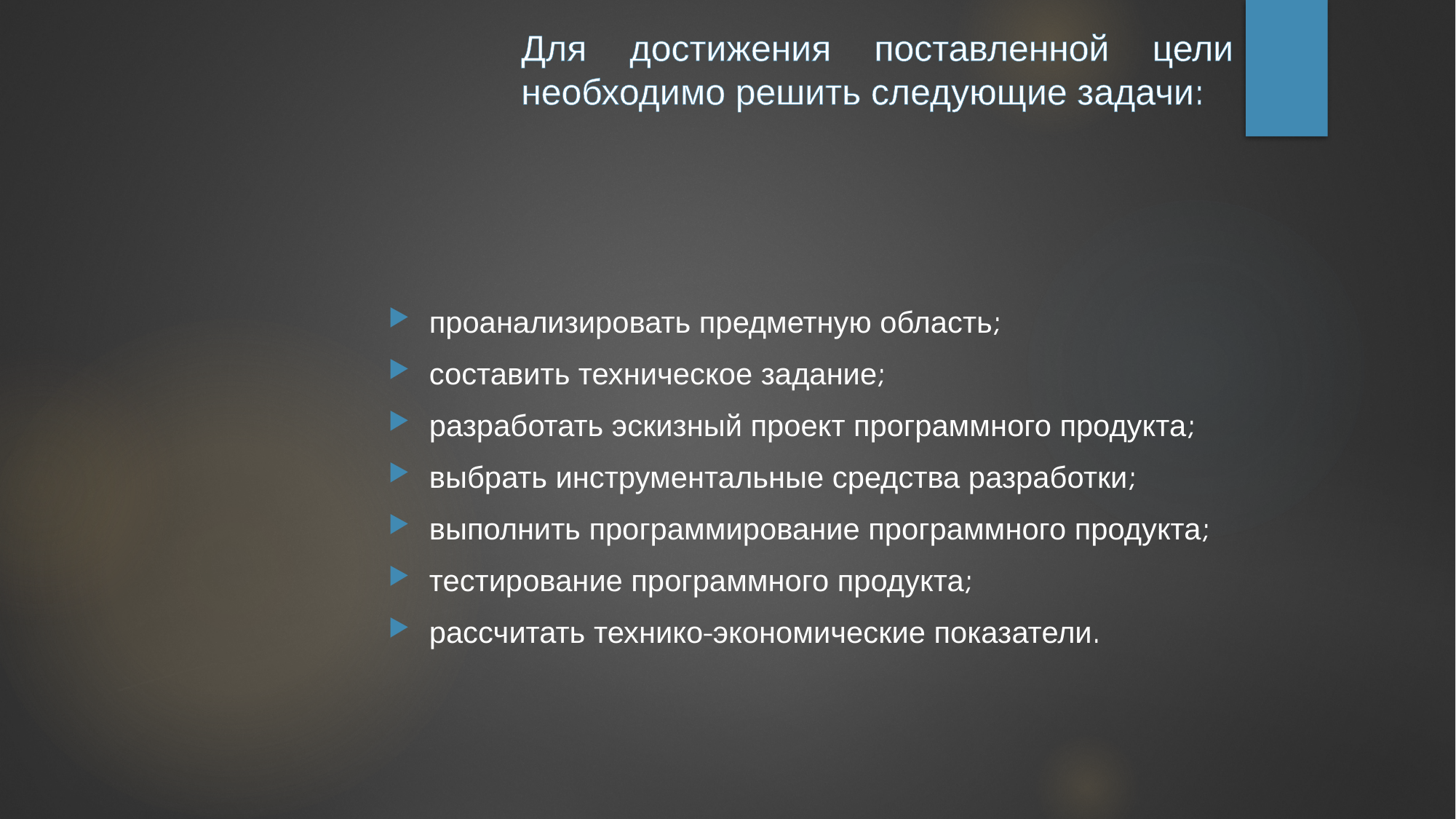

Для достижения поставленной цели необходимо решить следующие задачи:

проанализировать предметную область;
составить техническое задание;
разработать эскизный проект программного продукта;
выбрать инструментальные средства разработки;
выполнить программирование программного продукта;
тестирование программного продукта;
рассчитать технико-экономические показатели.